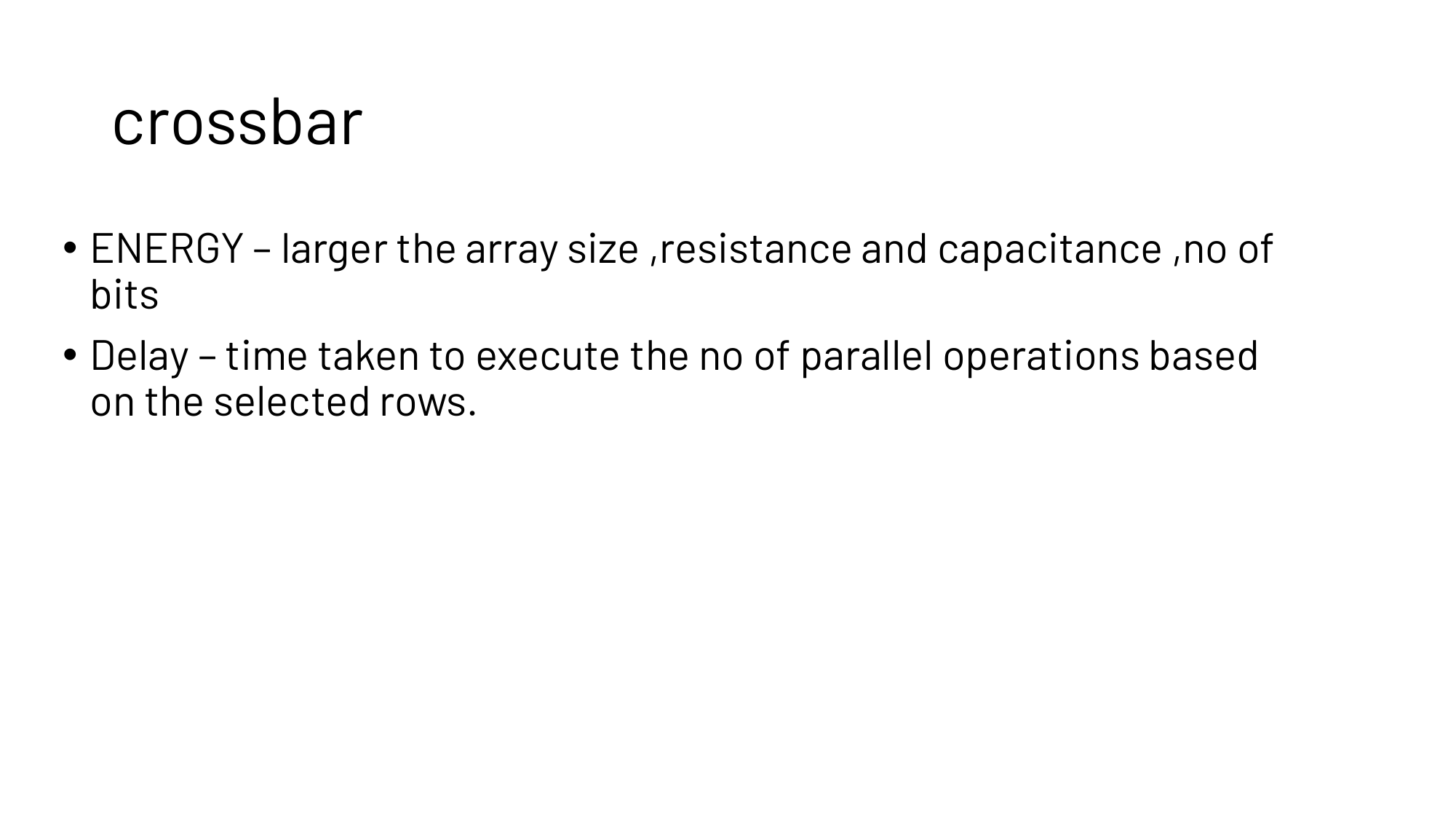

# crossbar
ENERGY – larger the array size ,resistance and capacitance ,no of bits
Delay – time taken to execute the no of parallel operations based on the selected rows.